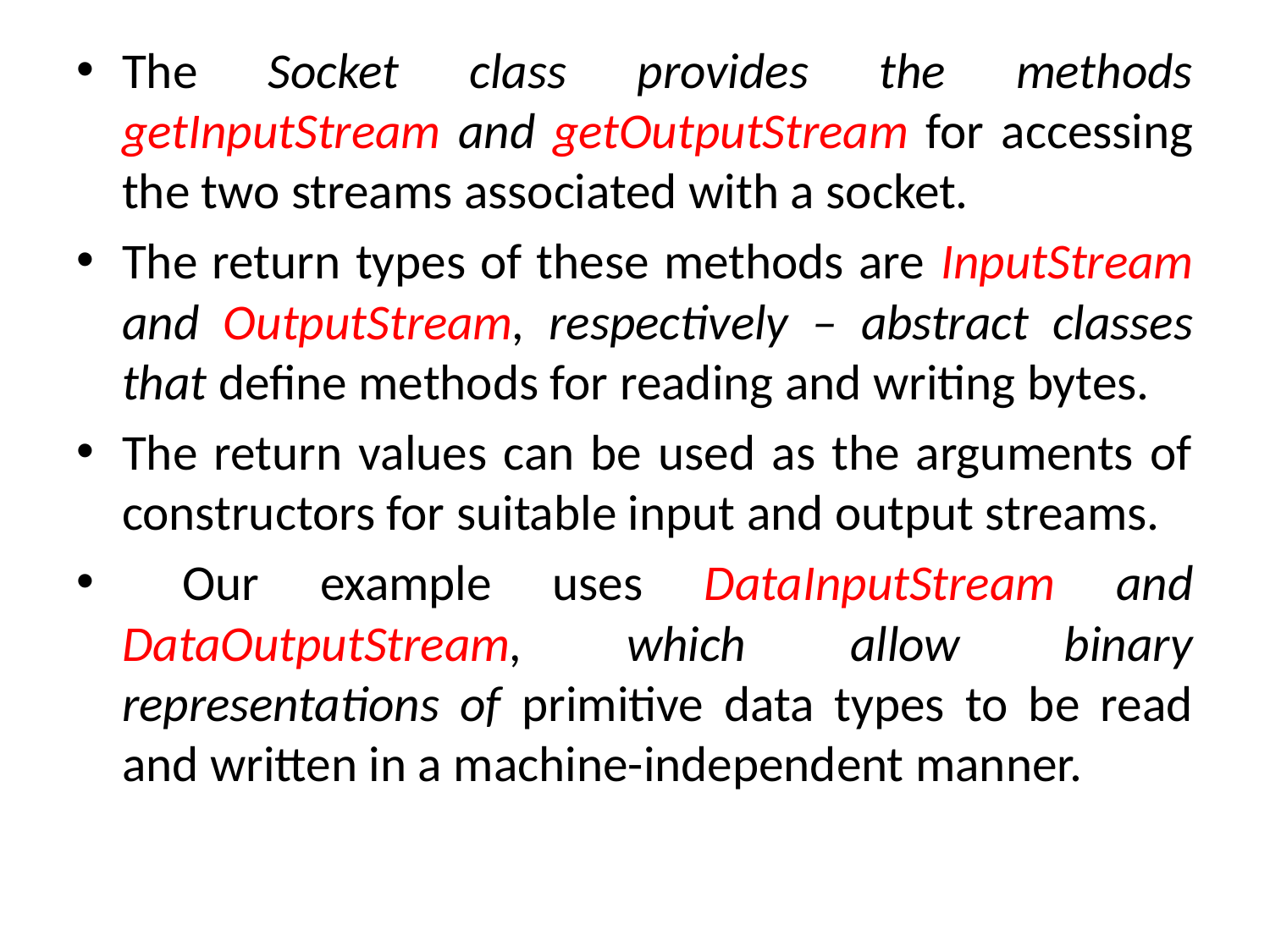

The Socket class provides the methods getInputStream and getOutputStream for accessing the two streams associated with a socket.
The return types of these methods are InputStream and OutputStream, respectively – abstract classes that define methods for reading and writing bytes.
The return values can be used as the arguments of constructors for suitable input and output streams.
 Our example uses DataInputStream and DataOutputStream, which allow binary representations of primitive data types to be read and written in a machine-independent manner.